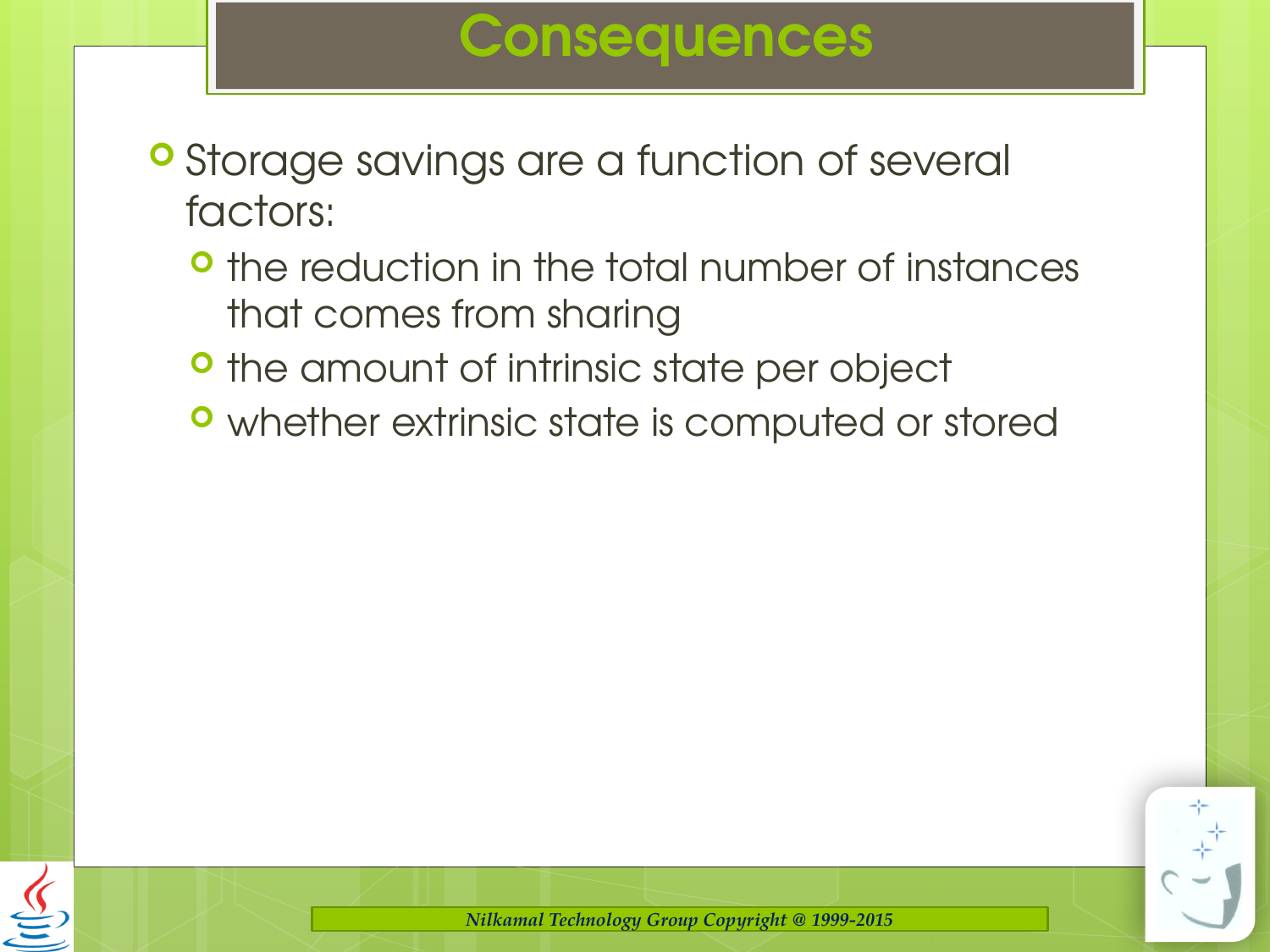

# Consequences
Storage savings are a function of several factors:
the reduction in the total number of instances that comes from sharing
the amount of intrinsic state per object
whether extrinsic state is computed or stored